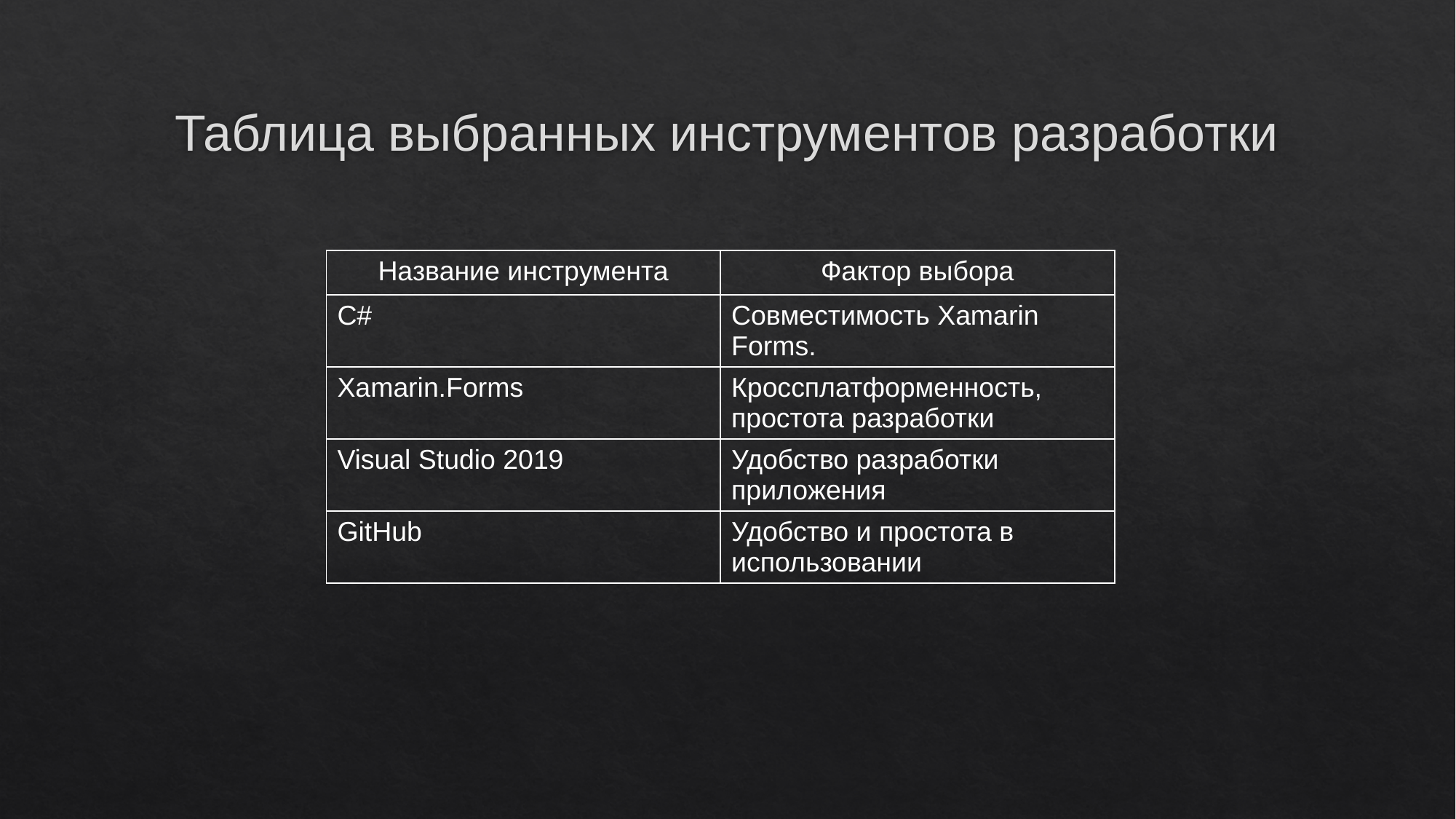

# Таблица выбранных инструментов разработки
| Название инструмента | Фактор выбора |
| --- | --- |
| C# | Совместимость Xamarin Forms. |
| Xamarin.Forms | Кроссплатформенность, простота разработки |
| Visual Studio 2019 | Удобство разработки приложения |
| GitHub | Удобство и простота в использовании |